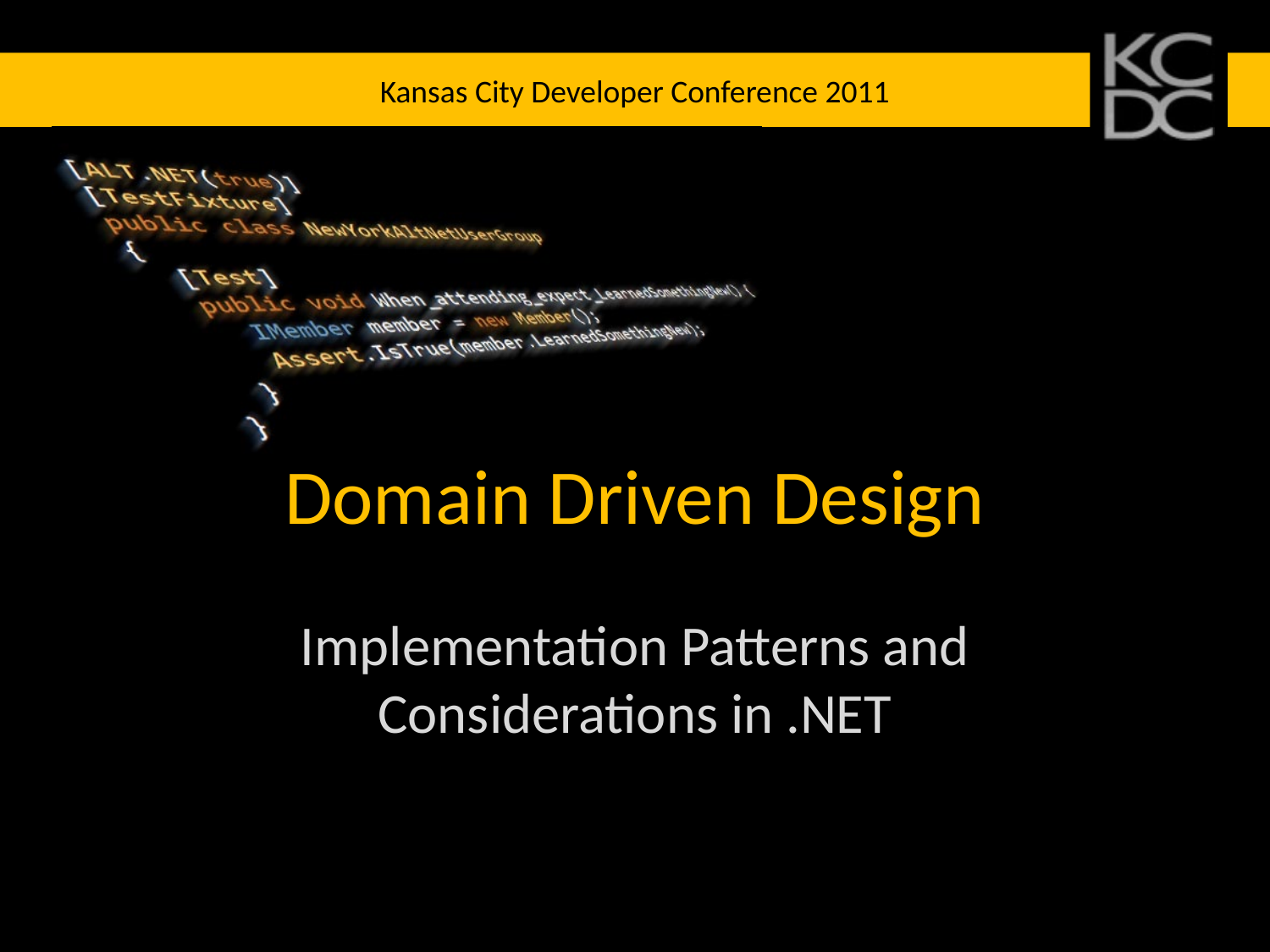

# Domain Driven Design
Implementation Patterns and Considerations in .NET